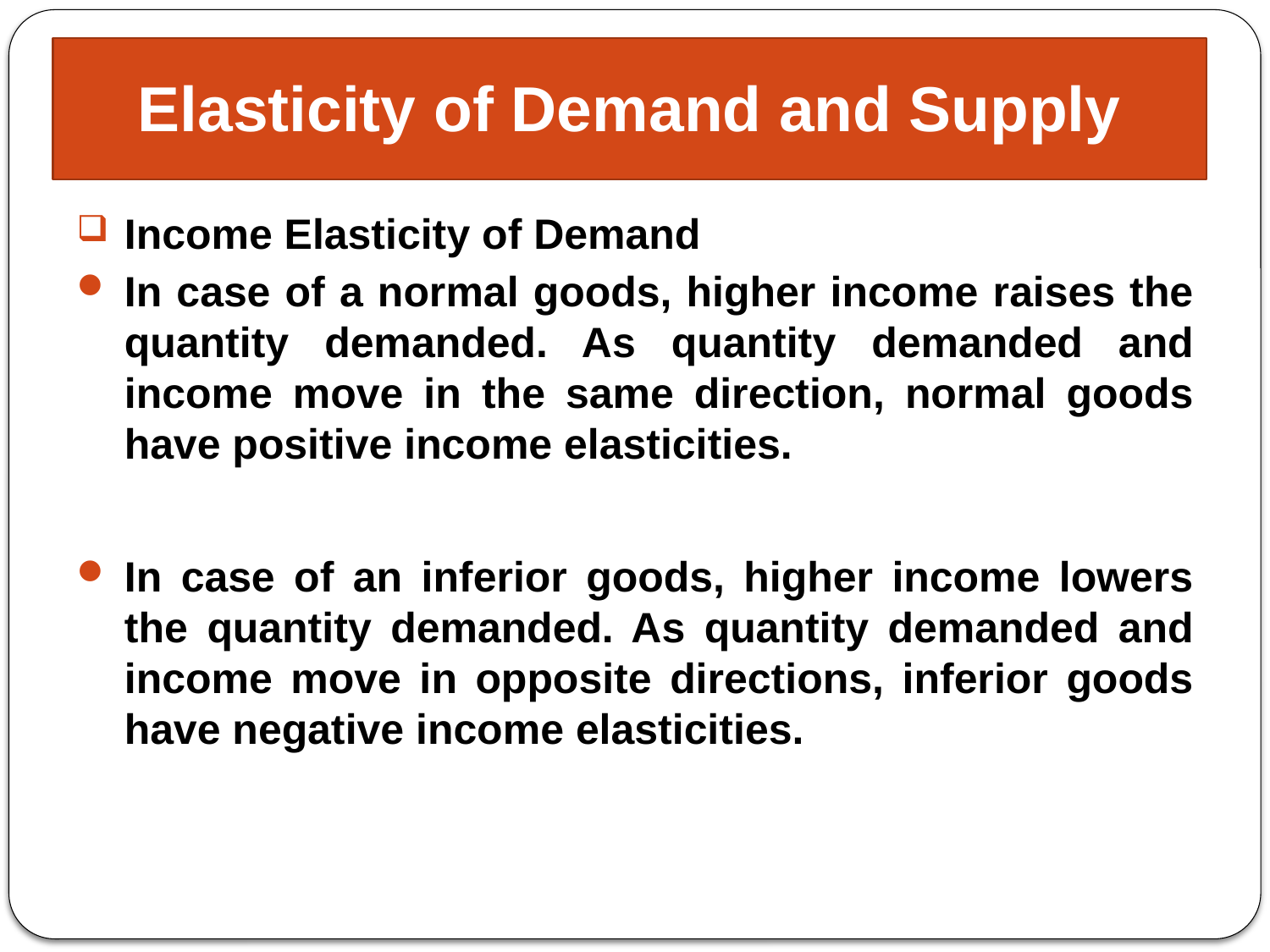

# Elasticity of Demand and Supply
Income Elasticity of Demand
In case of a normal goods, higher income raises the quantity demanded. As quantity demanded and income move in the same direction, normal goods have positive income elasticities.

In case of an inferior goods, higher income lowers the quantity demanded. As quantity demanded and income move in opposite directions, inferior goods have negative income elasticities.